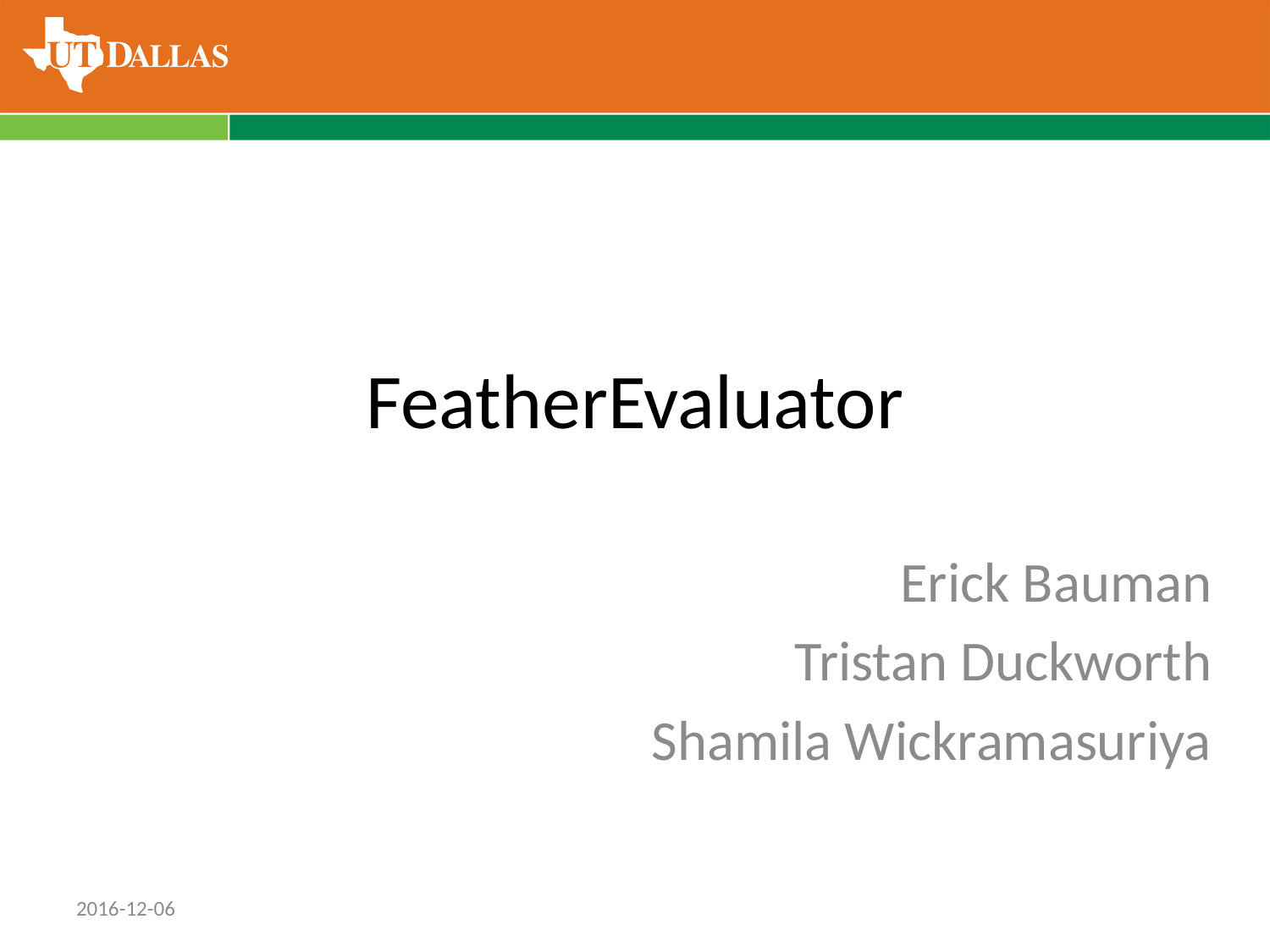

# FeatherEvaluator
Erick Bauman
Tristan Duckworth
Shamila Wickramasuriya
2016-12-06